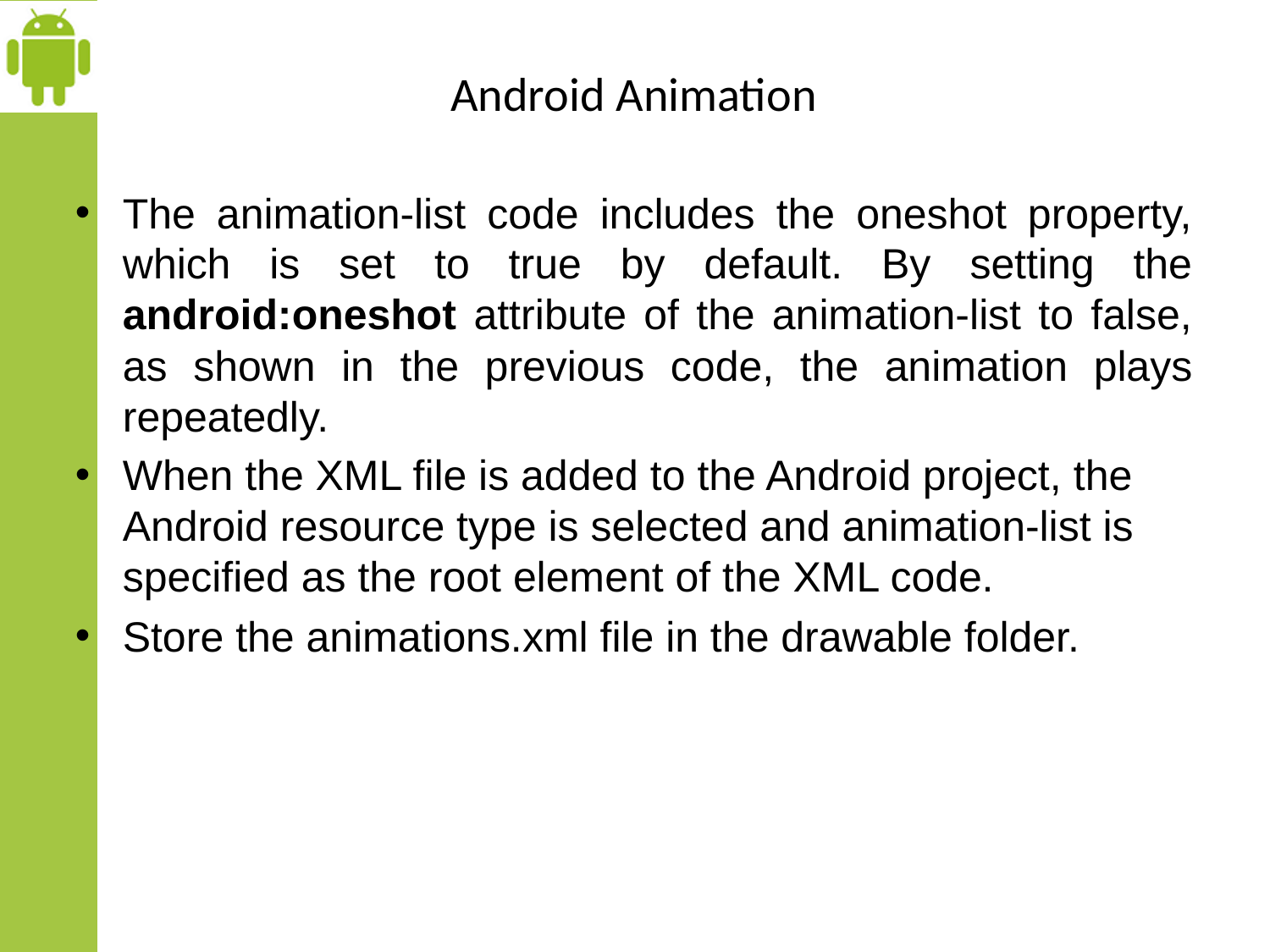

# Android Animation
The animation-list code includes the oneshot property, which is set to true by default. By setting the android:oneshot attribute of the animation-list to false, as shown in the previous code, the animation plays repeatedly.
When the XML file is added to the Android project, the Android resource type is selected and animation-list is specified as the root element of the XML code.
Store the animations.xml file in the drawable folder.